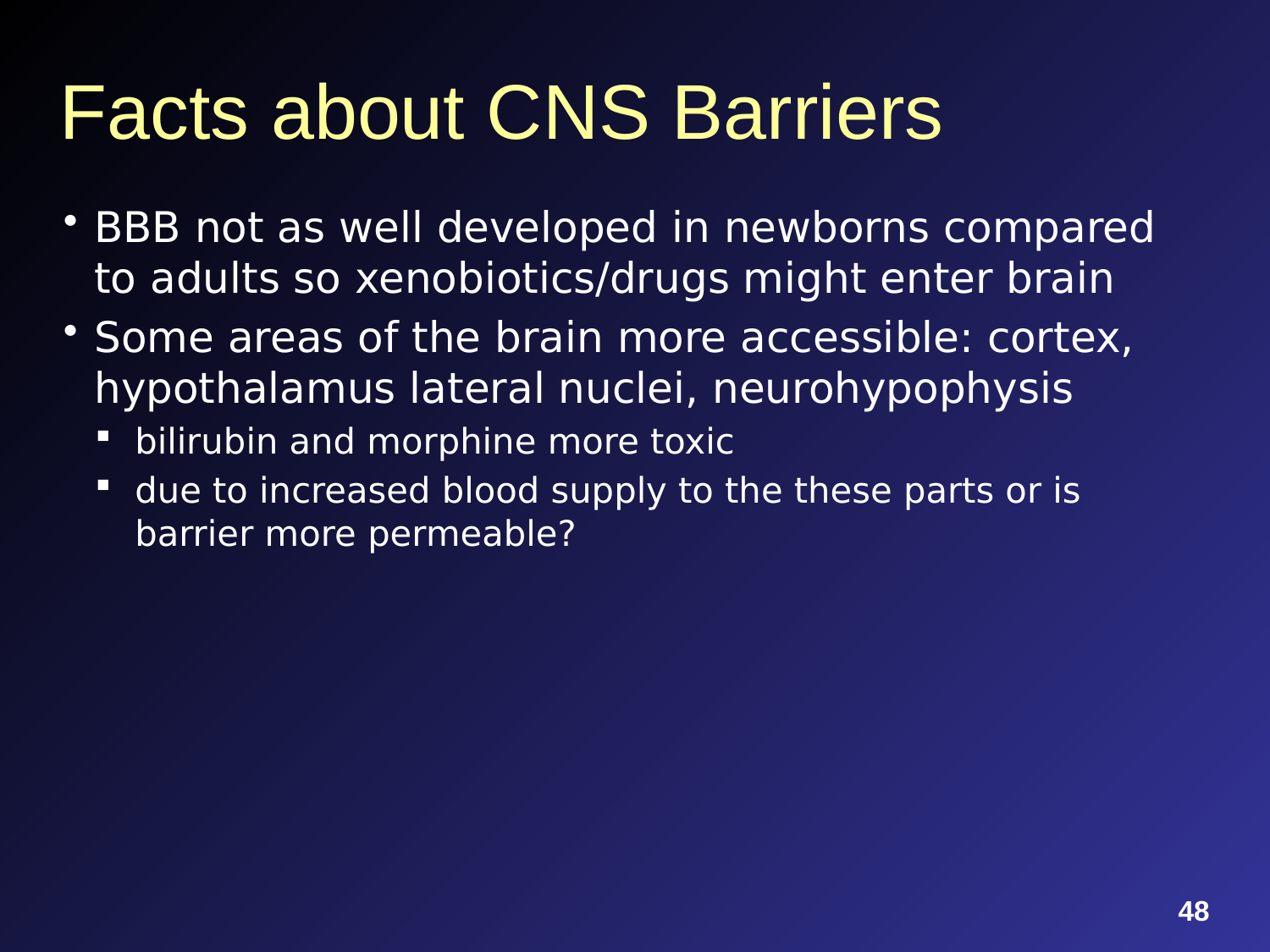

# Facts about CNS Barriers
BBB not as well developed in newborns compared to adults so xenobiotics/drugs might enter brain
Some areas of the brain more accessible: cortex, hypothalamus lateral nuclei, neurohypophysis
bilirubin and morphine more toxic
due to increased blood supply to the these parts or is barrier more permeable?

48